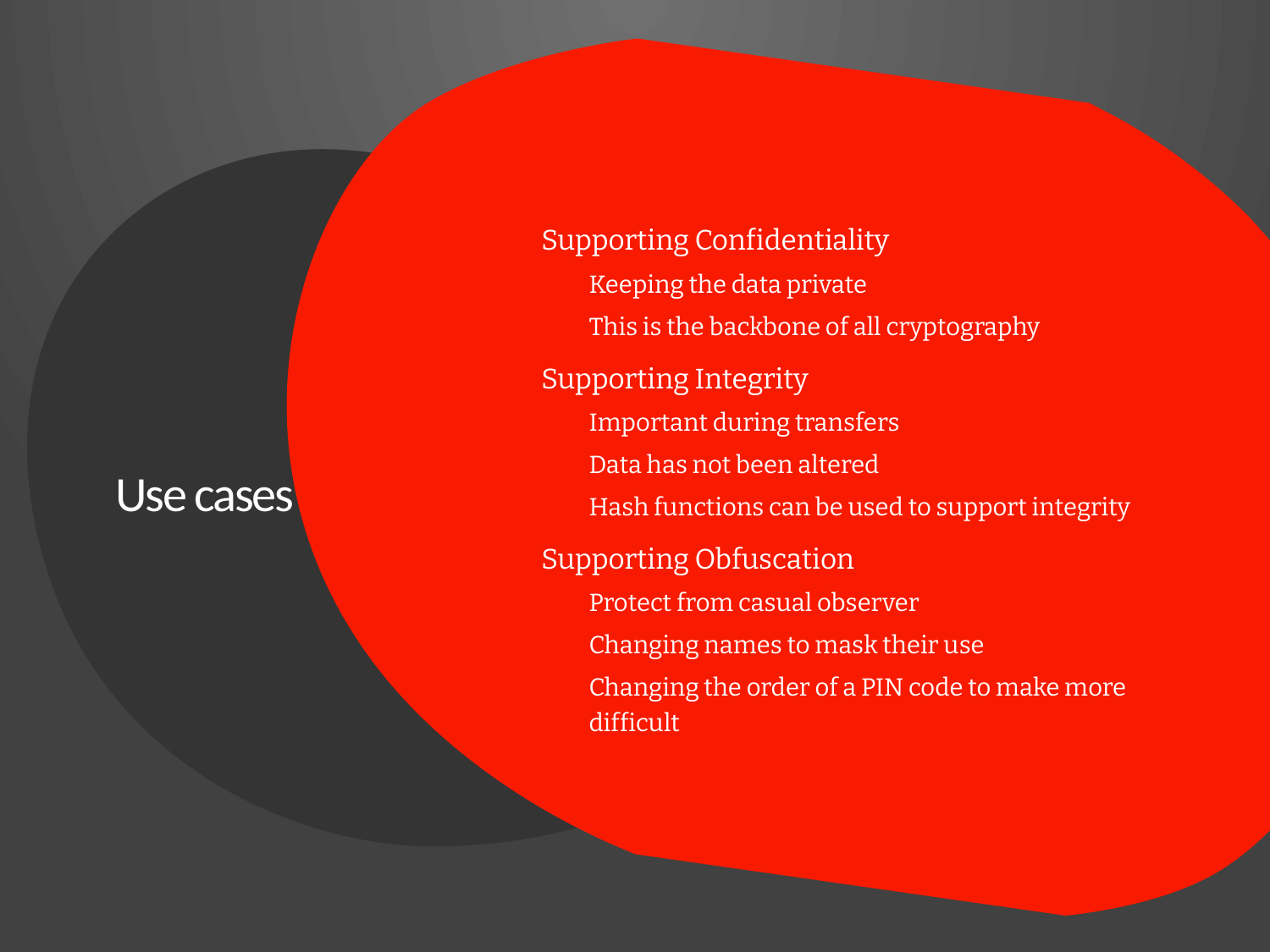

Supporting Confidentiality
Keeping the data private
This is the backbone of all cryptography
Supporting Integrity
Important during transfers
Data has not been altered
Hash functions can be used to support integrity
Supporting Obfuscation
Protect from casual observer
Changing names to mask their use
Changing the order of a PIN code to make more difficult
# Use cases